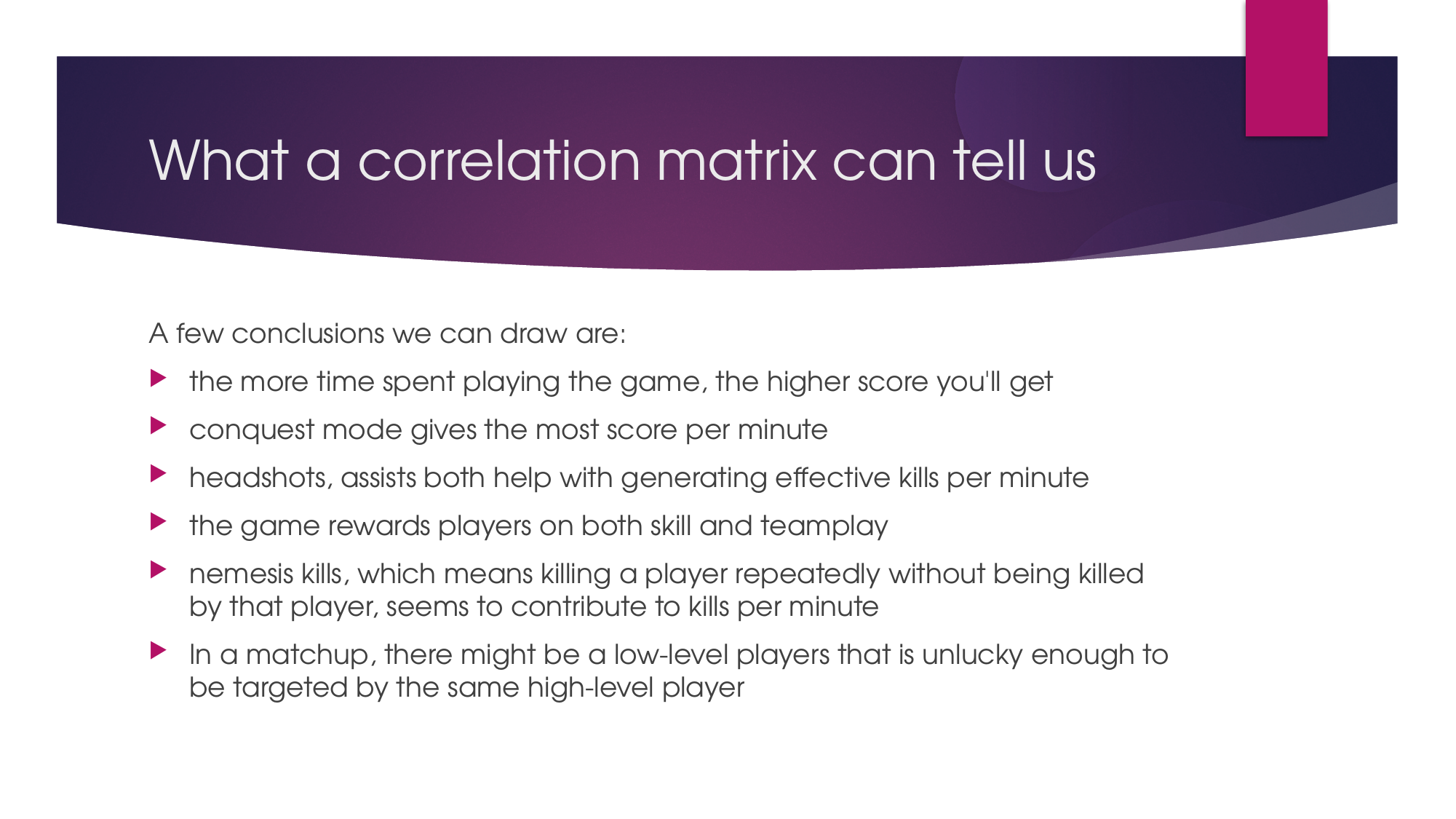

What a correlation matrix can tell us
A few conclusions we can draw are:
the more time spent playing the game, the higher score you'll get
conquest mode gives the most score per minute
headshots, assists both help with generating effective kills per minute
the game rewards players on both skill and teamplay
nemesis kills, which means killing a player repeatedly without being killed by that player, seems to contribute to kills per minute
In a matchup, there might be a low-level players that is unlucky enough to be targeted by the same high-level player